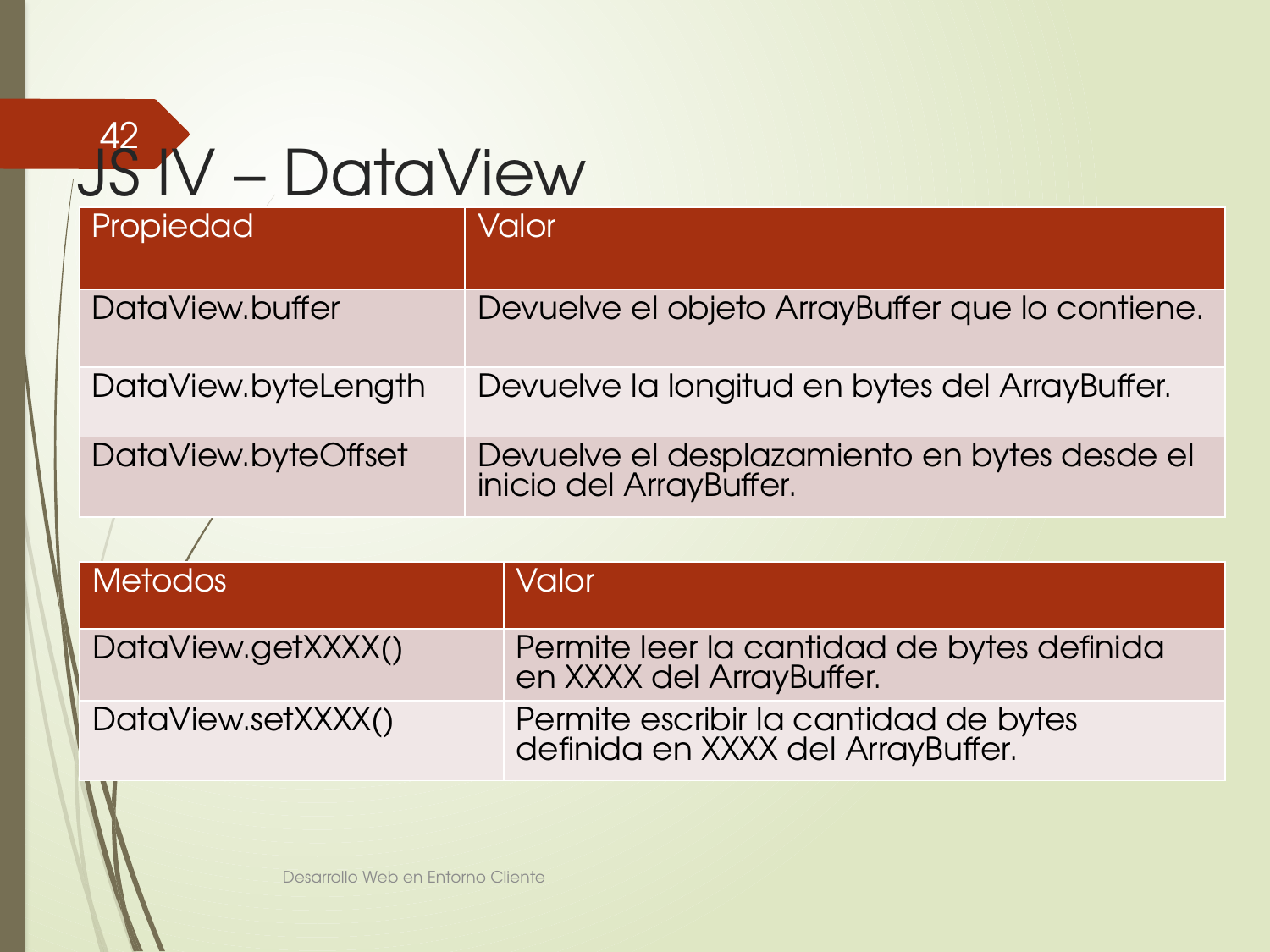

42
# JS IV – DataView
| Propiedad | Valor |
| --- | --- |
| DataView.buffer | Devuelve el objeto ArrayBuffer que lo contiene. |
| DataView.byteLength | Devuelve la longitud en bytes del ArrayBuffer. |
| DataView.byteOffset | Devuelve el desplazamiento en bytes desde el inicio del ArrayBuffer. |
| Metodos | Valor |
| --- | --- |
| DataView.getXXXX() | Permite leer la cantidad de bytes definida en XXXX del ArrayBuffer. |
| DataView.setXXXX() | Permite escribir la cantidad de bytes definida en XXXX del ArrayBuffer. |
Desarrollo Web en Entorno Cliente